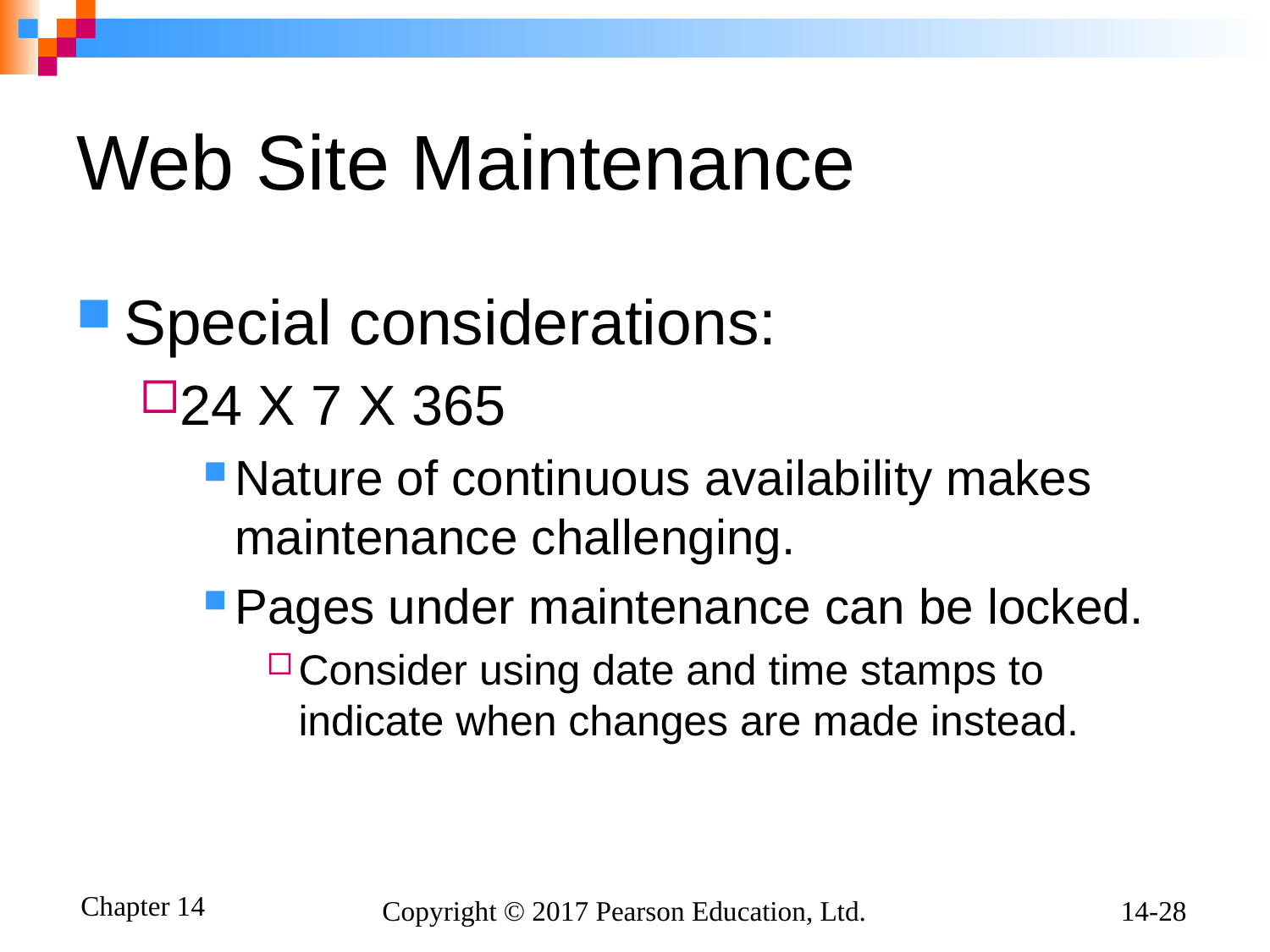

# Web Site Maintenance
Special considerations:
24 X 7 X 365
Nature of continuous availability makes maintenance challenging.
Pages under maintenance can be locked.
Consider using date and time stamps to indicate when changes are made instead.